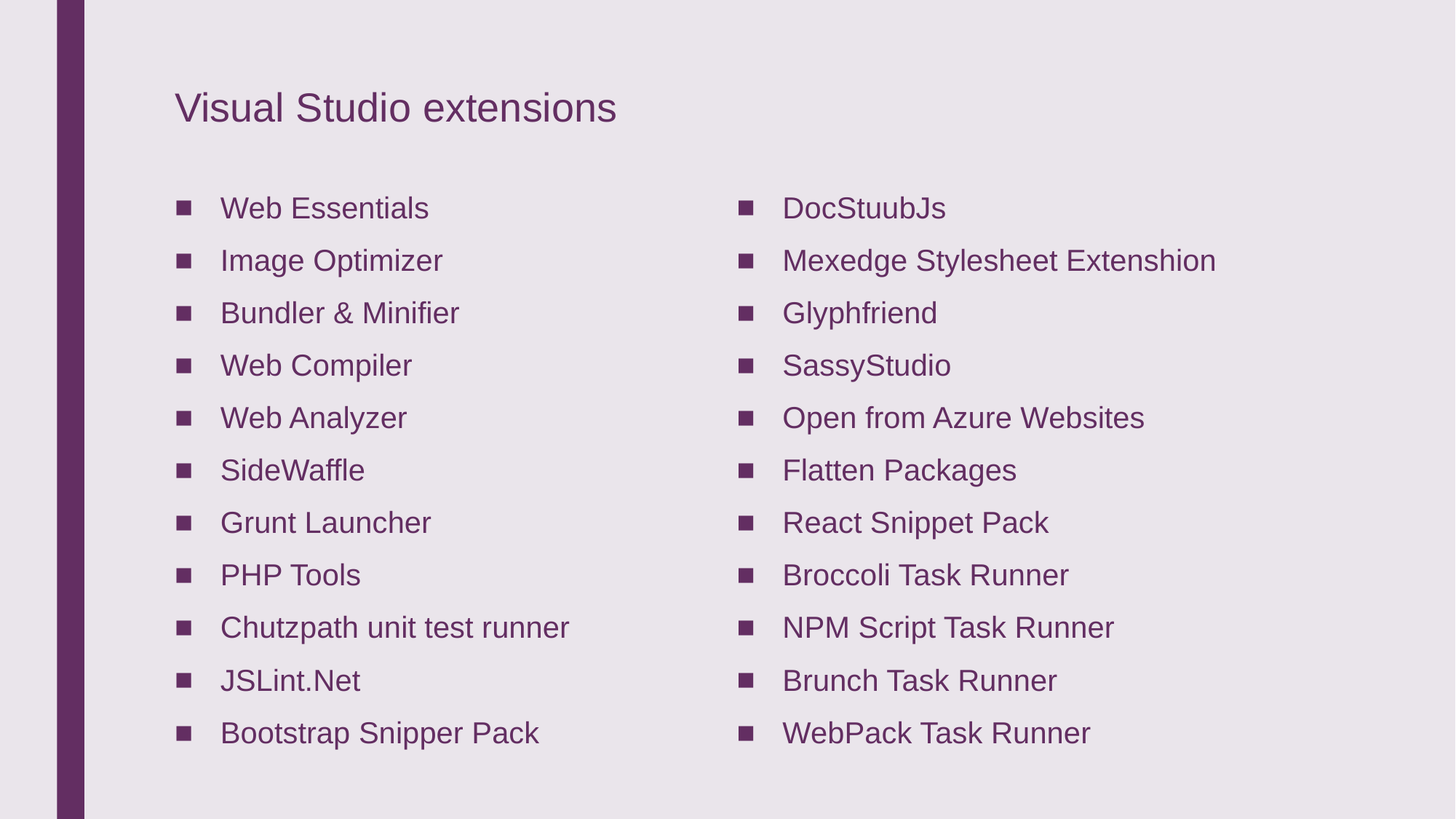

# Visual Studio extensions
Web Essentials
Image Optimizer
Bundler & Minifier
Web Compiler
Web Analyzer
SideWaffle
Grunt Launcher
PHP Tools
Chutzpath unit test runner
JSLint.Net
Bootstrap Snipper Pack
DocStuubJs
Mexedge Stylesheet Extenshion
Glyphfriend
SassyStudio
Open from Azure Websites
Flatten Packages
React Snippet Pack
Broccoli Task Runner
NPM Script Task Runner
Brunch Task Runner
WebPack Task Runner